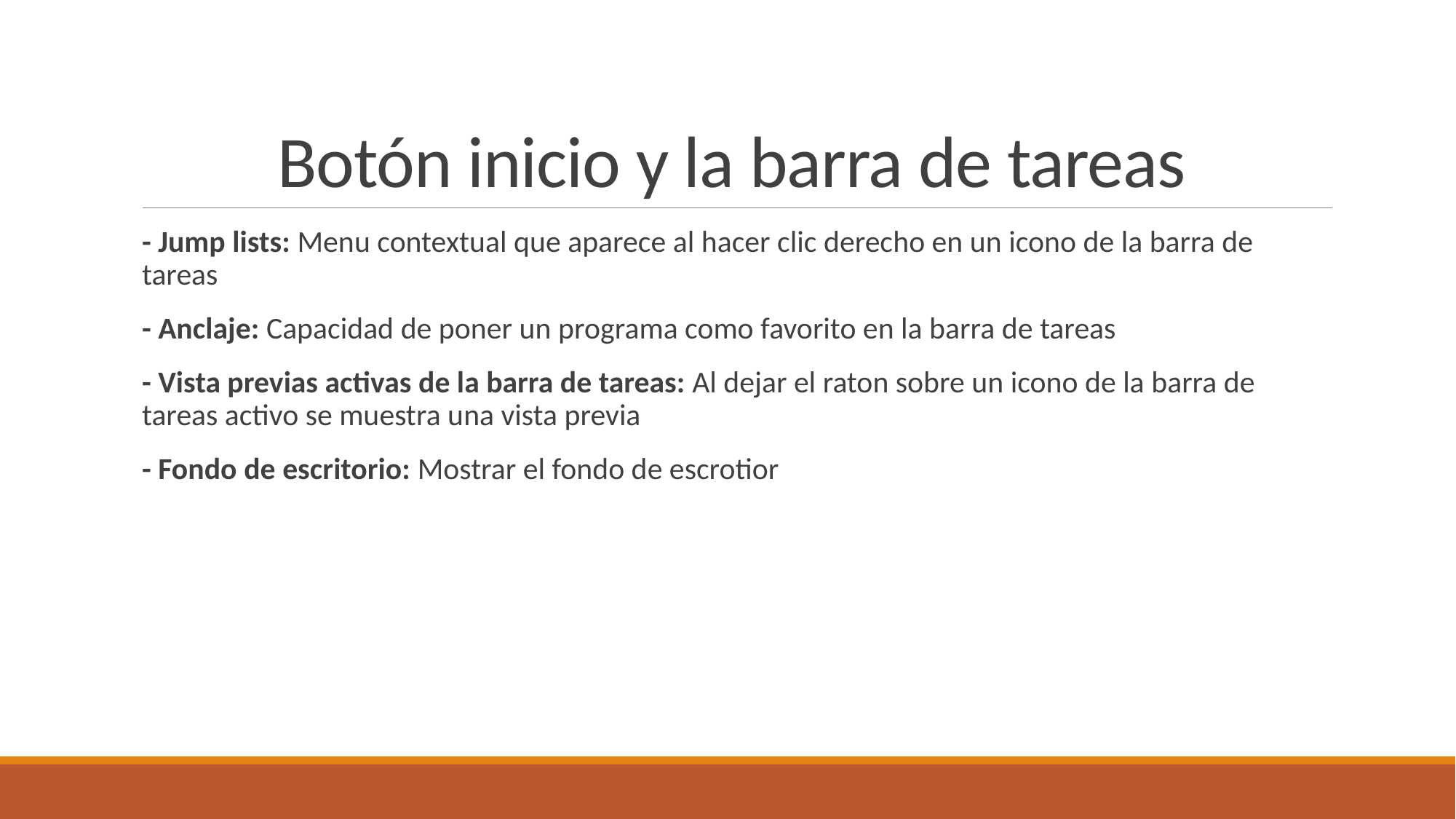

# Botón inicio y la barra de tareas
- Jump lists: Menu contextual que aparece al hacer clic derecho en un icono de la barra de tareas
- Anclaje: Capacidad de poner un programa como favorito en la barra de tareas
- Vista previas activas de la barra de tareas: Al dejar el raton sobre un icono de la barra de tareas activo se muestra una vista previa
- Fondo de escritorio: Mostrar el fondo de escrotior